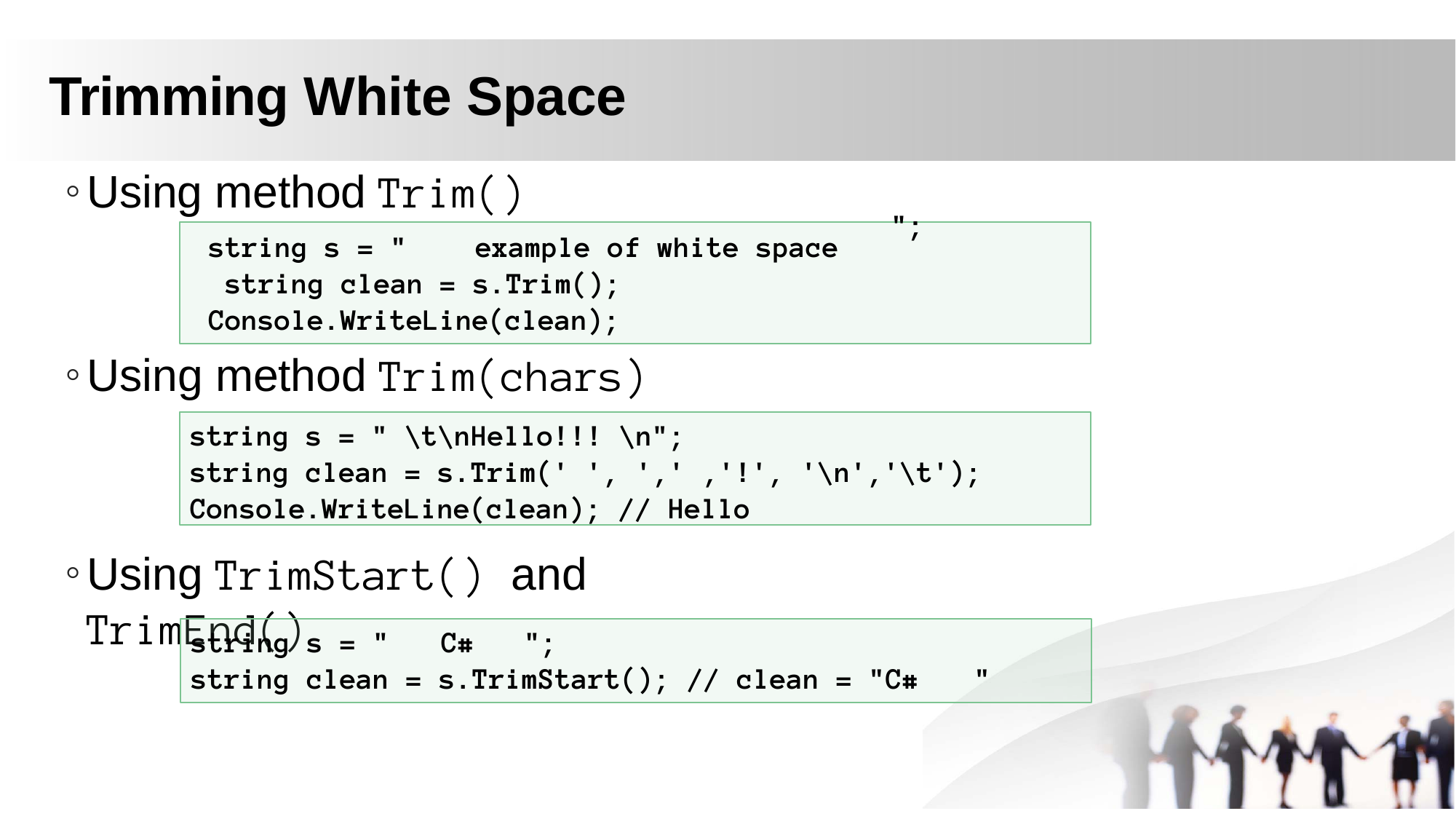

# Trimming White Space
Using method Trim()
";

string s = "	example of white space  string clean = s.Trim();  Console.WriteLine(clean);
Using method Trim(chars)
string s = " \t\nHello!!! \n";
string clean = s.Trim(' ', ',' ,'!', '\n','\t');
Console.WriteLine(clean); // Hello
Using TrimStart() and TrimEnd()

string s = "	C#	";
string clean = s.TrimStart(); // clean = "C#	"